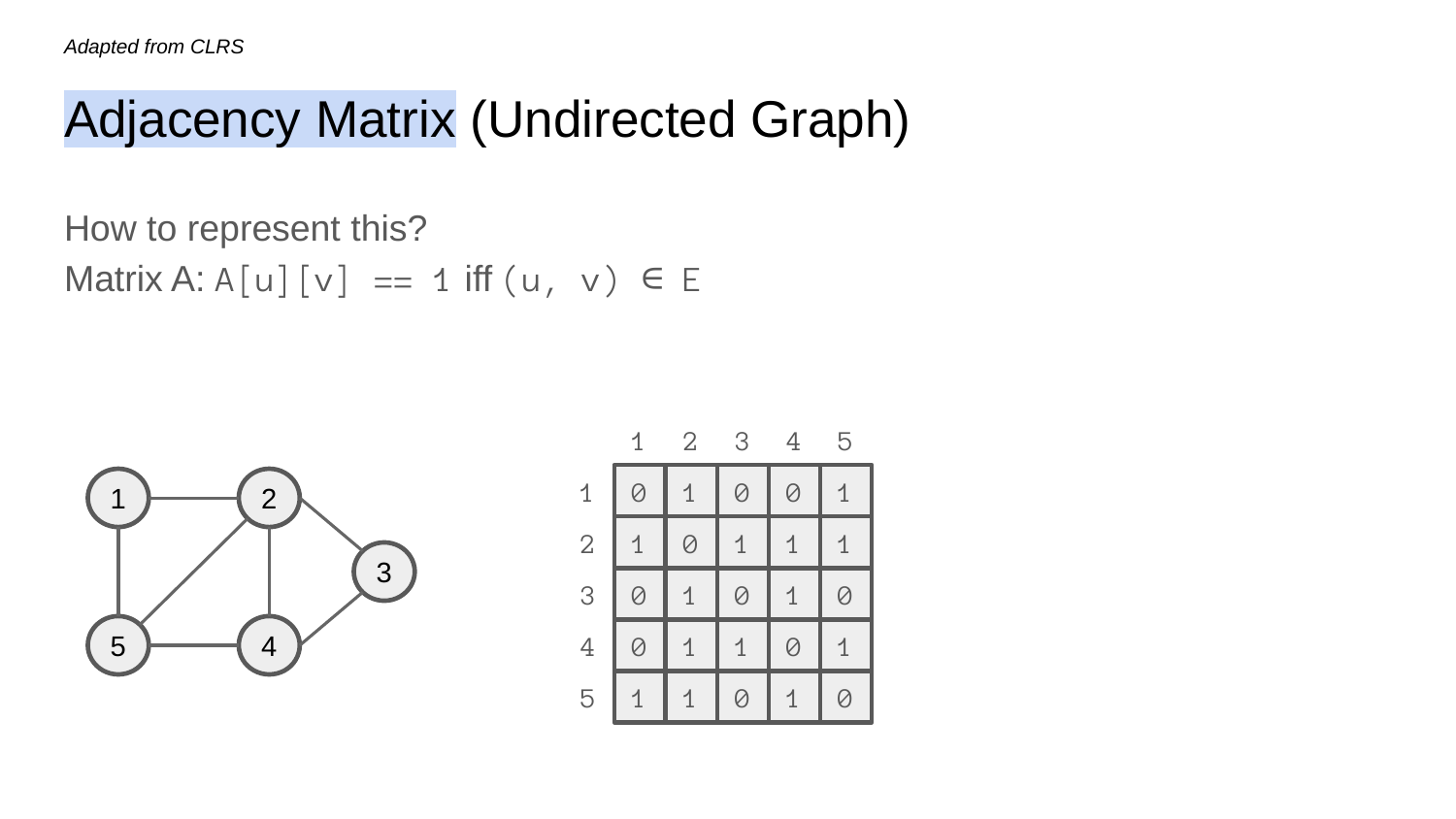

Adapted from CLRS
# Adjacency Matrix (Undirected Graph)
How to represent this?
Matrix A: A[u][v] == 1 iff (u, v) ∈ E
1
2
3
4
5
1
0
1
0
0
1
1
2
2
1
0
1
1
1
3
3
0
1
0
1
0
5
4
4
0
1
1
0
1
5
1
1
0
1
0